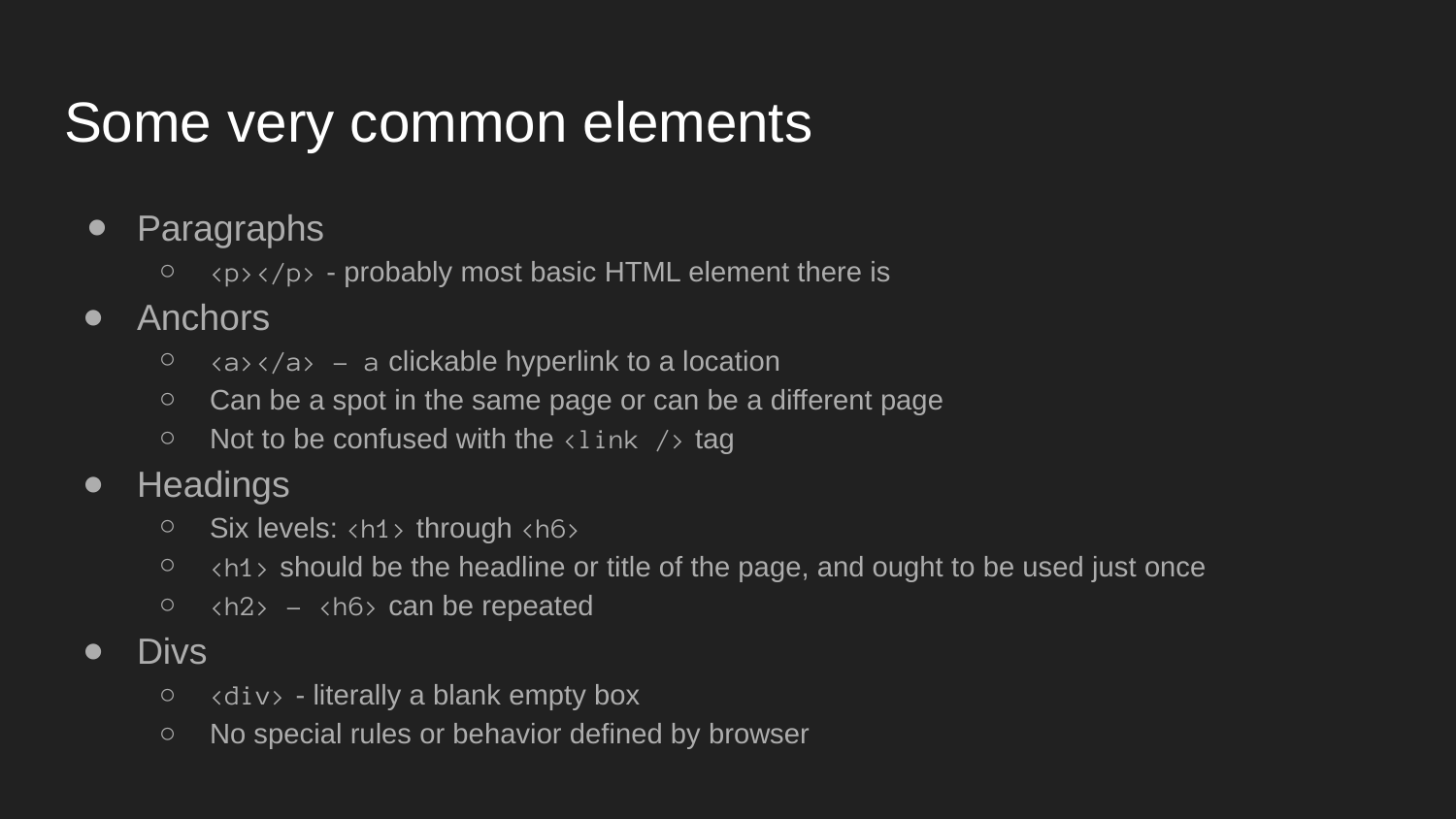

# Some very common elements
Paragraphs
<p></p> - probably most basic HTML element there is
Anchors
<a></a> - a clickable hyperlink to a location
Can be a spot in the same page or can be a different page
Not to be confused with the <link /> tag
Headings
Six levels: <h1> through <h6>
<h1> should be the headline or title of the page, and ought to be used just once
<h2> - <h6> can be repeated
Divs
<div> - literally a blank empty box
No special rules or behavior defined by browser